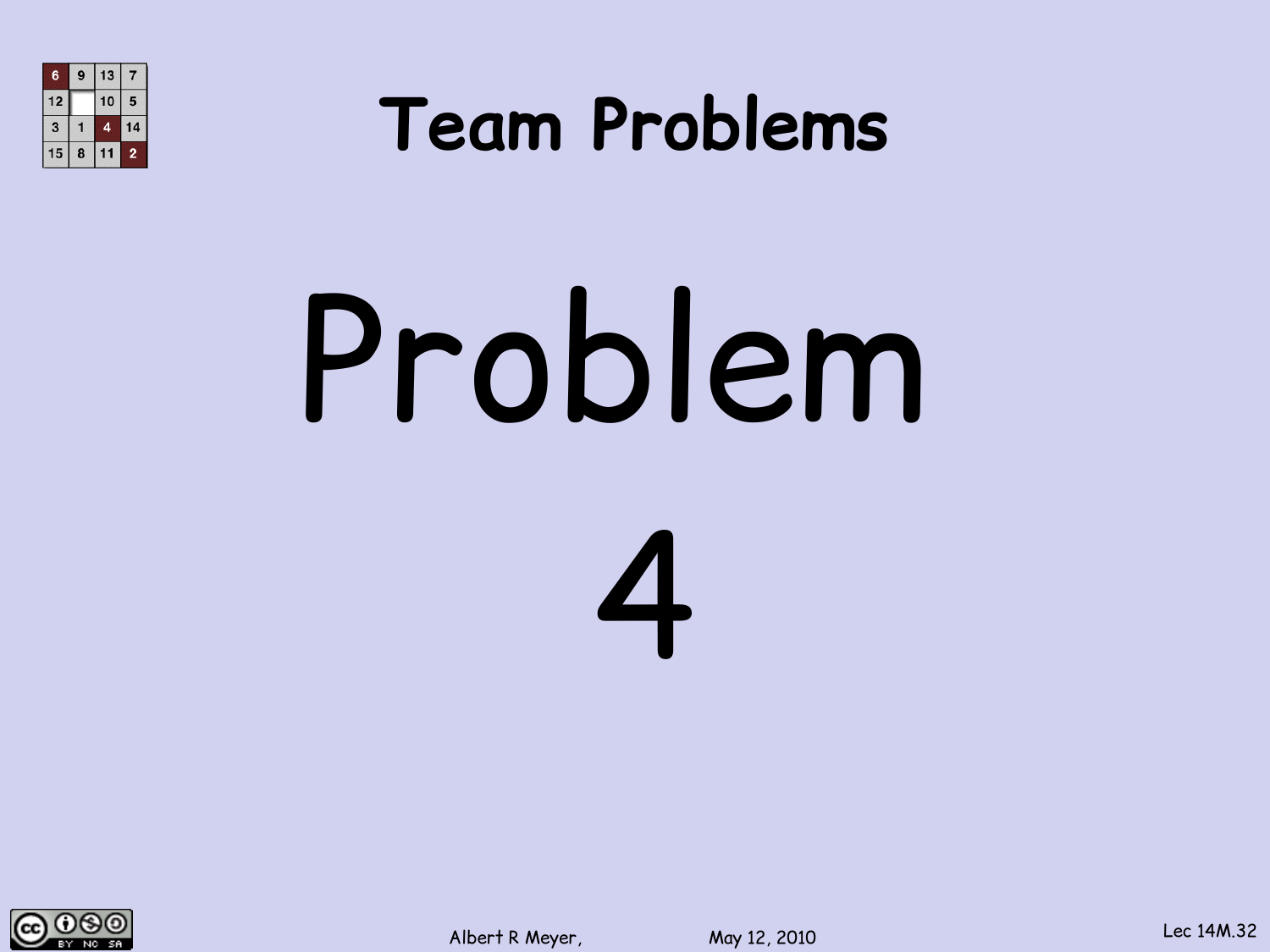

# Team Problems
Problem
4
Lec 14M.32

Albert R Meyer,                        May 12, 2010